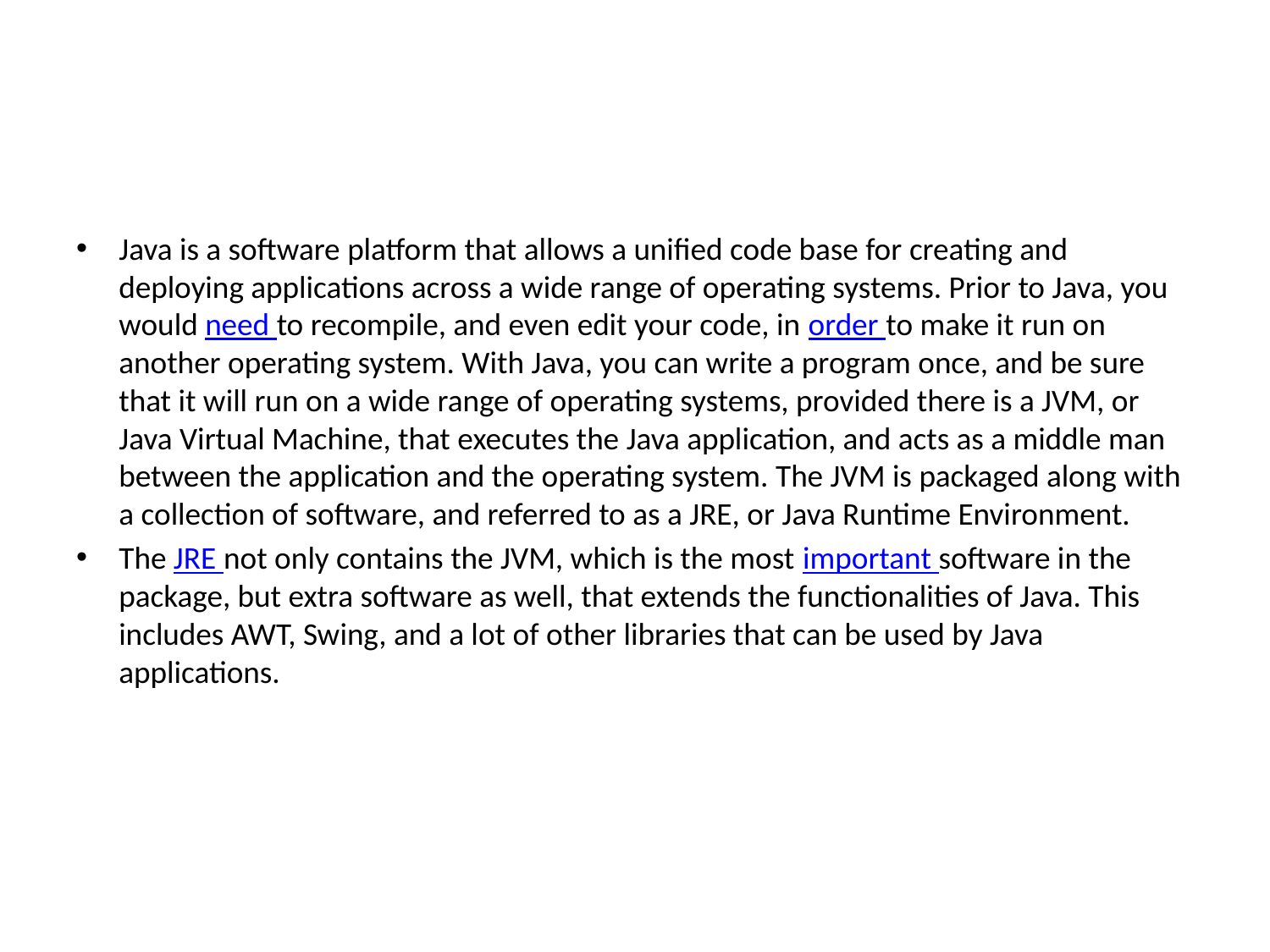

#
Java is a software platform that allows a unified code base for creating and deploying applications across a wide range of operating systems. Prior to Java, you would need to recompile, and even edit your code, in order to make it run on another operating system. With Java, you can write a program once, and be sure that it will run on a wide range of operating systems, provided there is a JVM, or Java Virtual Machine, that executes the Java application, and acts as a middle man between the application and the operating system. The JVM is packaged along with a collection of software, and referred to as a JRE, or Java Runtime Environment.
The JRE not only contains the JVM, which is the most important software in the package, but extra software as well, that extends the functionalities of Java. This includes AWT, Swing, and a lot of other libraries that can be used by Java applications.